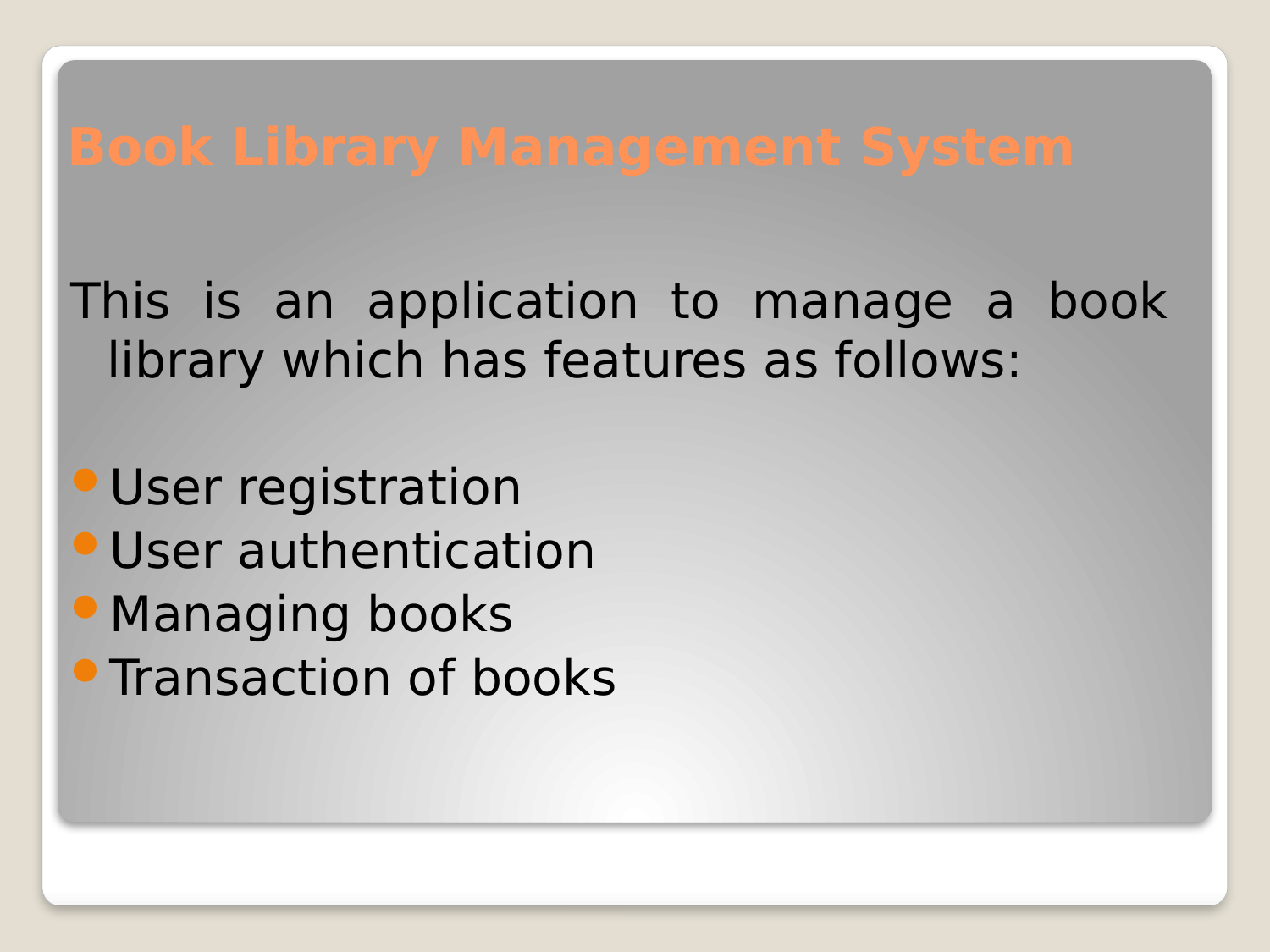

# Book Library Management System
This is an application to manage a book library which has features as follows:

User registration
User authentication
Managing books
Transaction of books